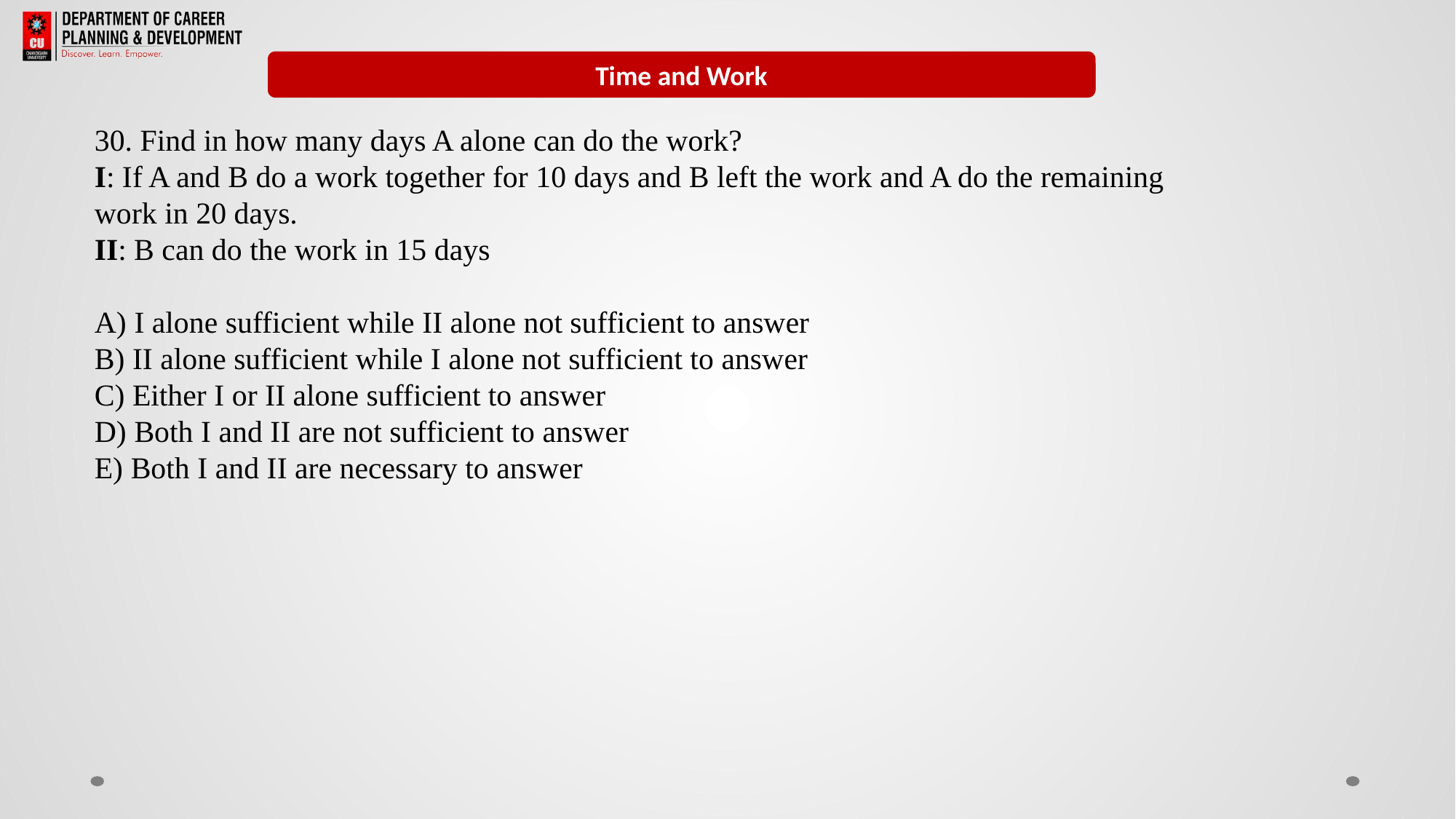

Remainders
Time and Work
30. Find in how many days A alone can do the work?
I: If A and B do a work together for 10 days and B left the work and A do the remaining work in 20 days.
II: B can do the work in 15 days
A) I alone sufficient while II alone not sufficient to answer
B) II alone sufficient while I alone not sufficient to answer
C) Either I or II alone sufficient to answer
D) Both I and II are not sufficient to answer
E) Both I and II are necessary to answer